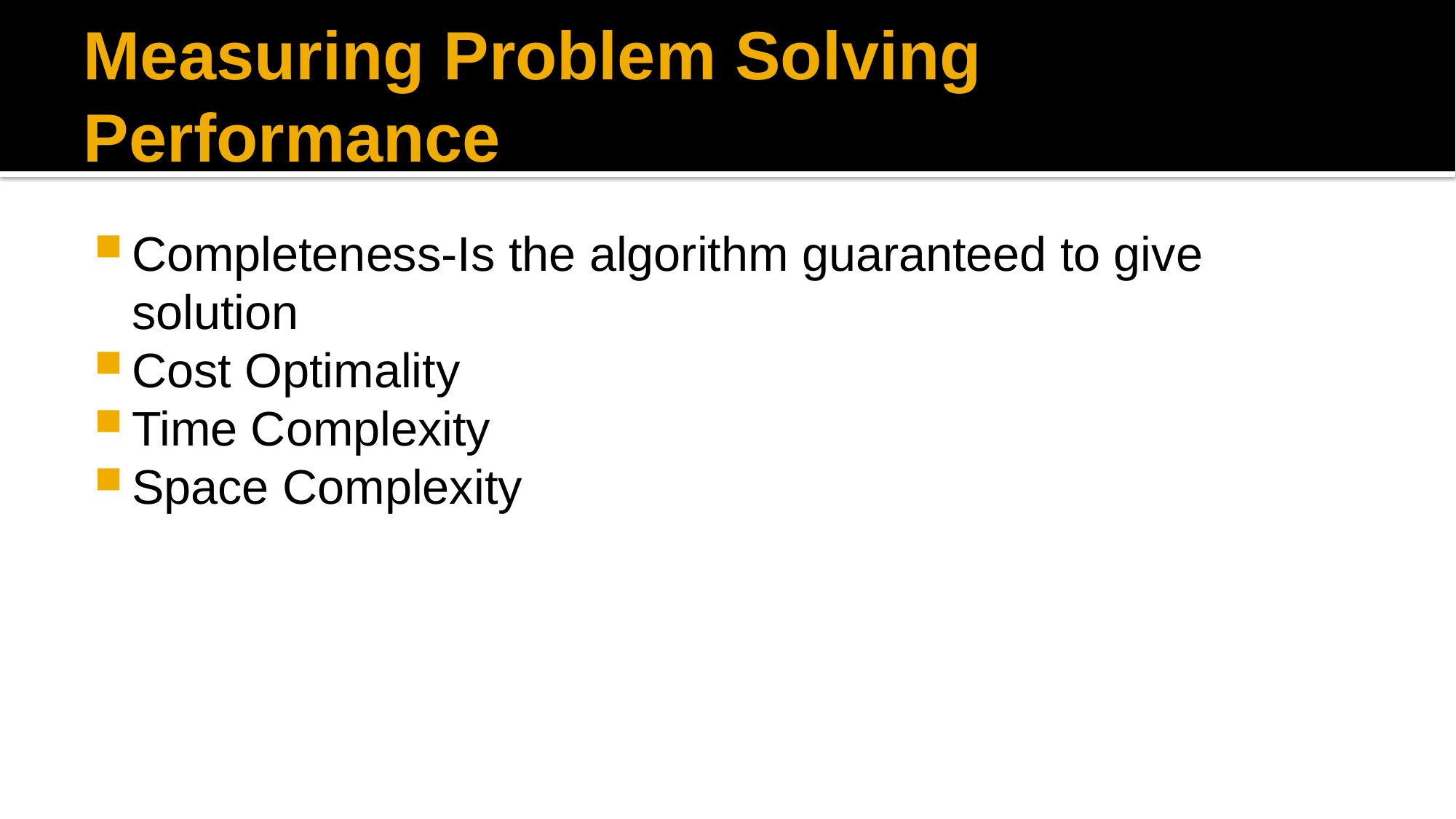

# Measuring Problem Solving Performance
Completeness-Is the algorithm guaranteed to give solution
Cost Optimality
Time Complexity
Space Complexity